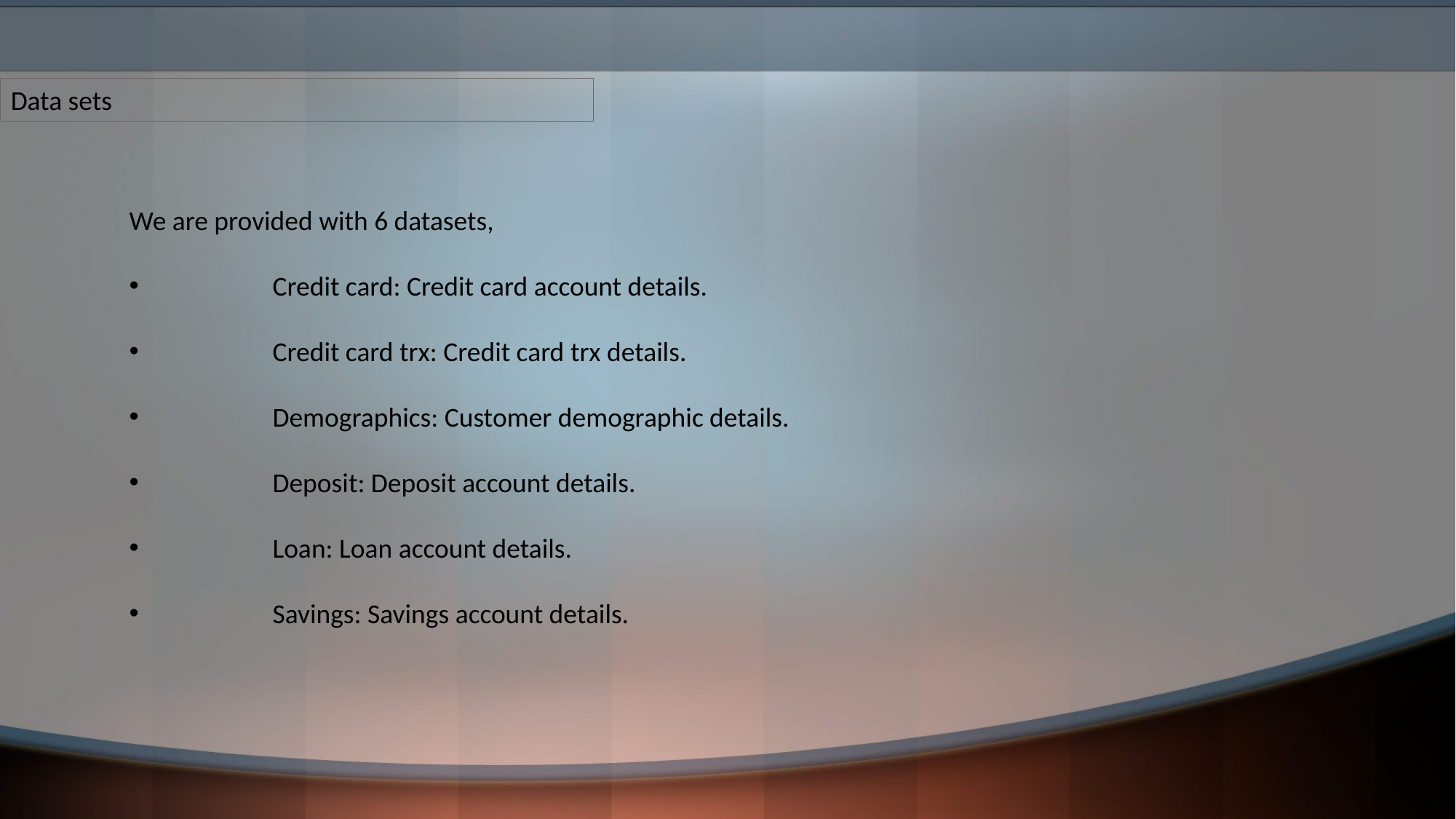

Data sets
We are provided with 6 datasets,

	Credit card: Credit card account details.

	Credit card trx: Credit card trx details.

	Demographics: Customer demographic details.

	Deposit: Deposit account details.

	Loan: Loan account details.

	Savings: Savings account details.